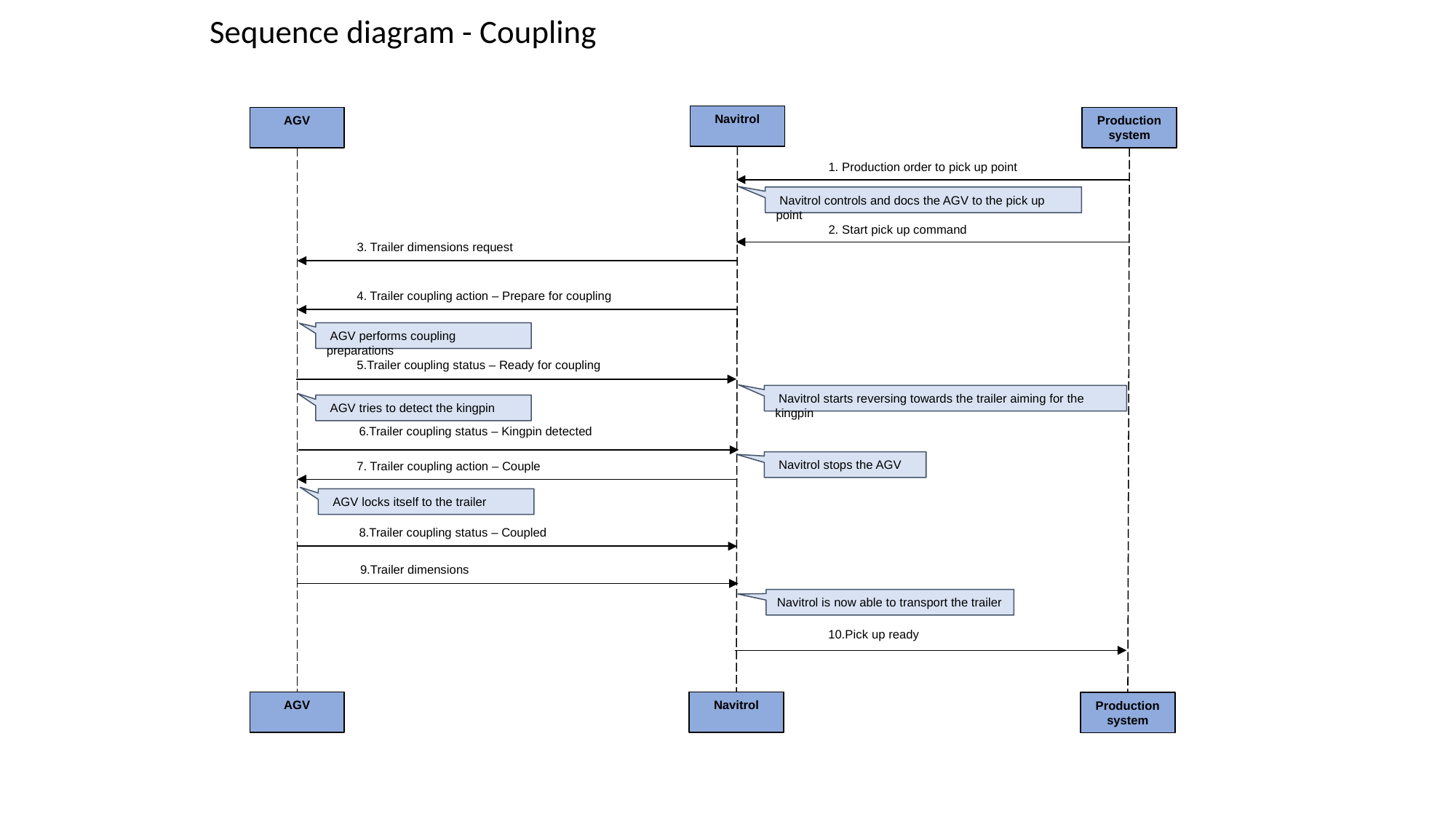

# Sequence diagram - Coupling
Navitrol
AGV
Production system
1. Production order to pick up point
 Navitrol controls and docs the AGV to the pick up point
2. Start pick up command
3. Trailer dimensions request
4. Trailer coupling action – Prepare for coupling
 AGV performs coupling preparations
5.Trailer coupling status – Ready for coupling
 Navitrol starts reversing towards the trailer aiming for the kingpin
 AGV tries to detect the kingpin
6.Trailer coupling status – Kingpin detected
 Navitrol stops the AGV
7. Trailer coupling action – Couple
 AGV locks itself to the trailer
8.Trailer coupling status – Coupled
9.Trailer dimensions
Navitrol is now able to transport the trailer
10.Pick up ready
AGV
Navitrol
Production system